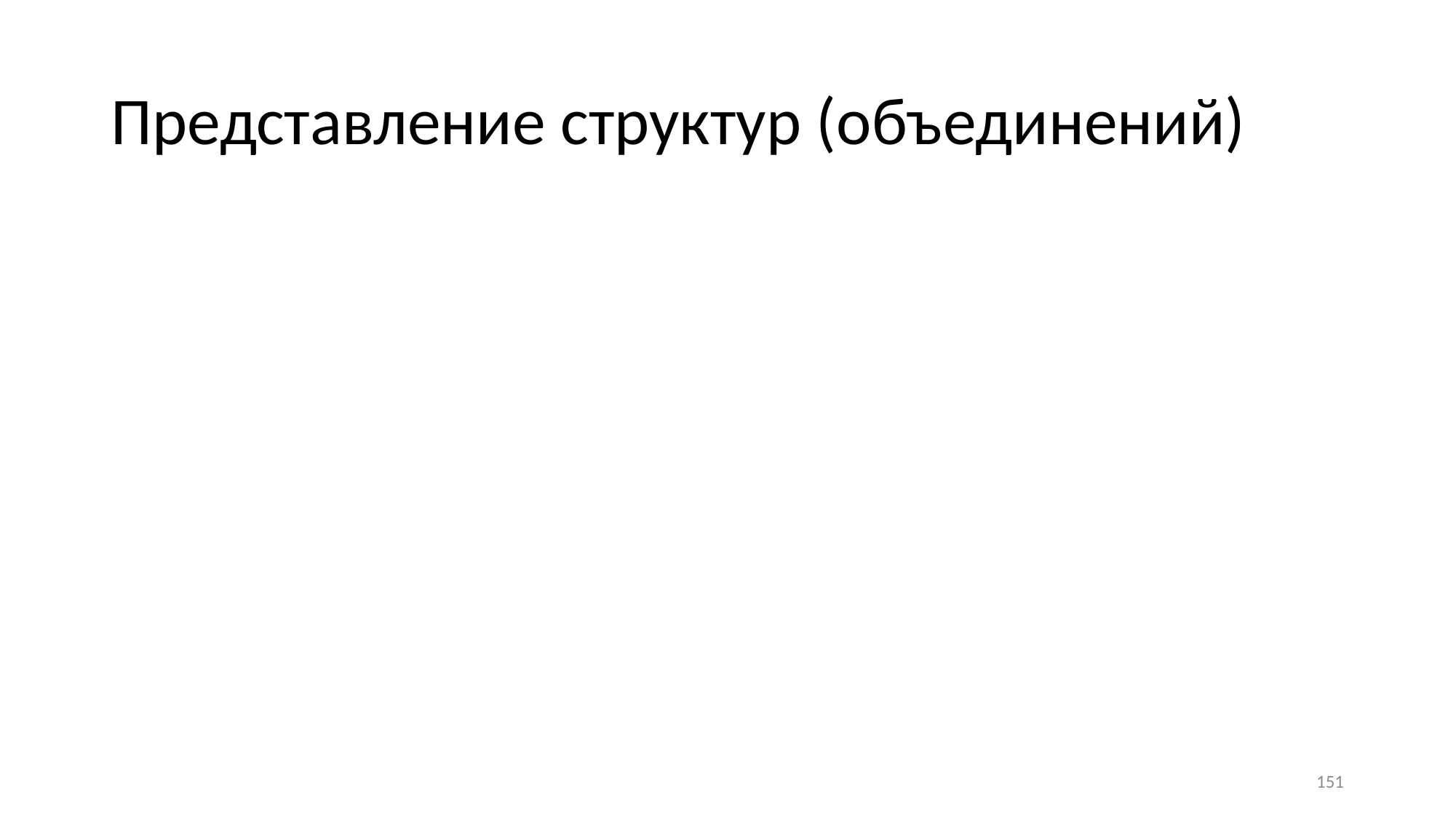

# Представление структур (объединений)
Двоичное представление значения типа структура (объединение) состоит из двоичных представлений значений его элементов и выравнивающих байтов
Представления значений элементов расположены в памяти в порядке описания элементов в списке элементов
Между представлениями значений элементов могут быть выравнивающие байты
Значения выравнивающих байтов не определены

Значение структуры и объединения никогда не является особым
Даже если значение какого-то их элемента является особым
То есть доступ к элементам структур и объединений всегда возможен

Двоичное представление значения элемента объединения может быть короче, чем двоичное представление значения всего объединения
Значение неиспользуемых байтов объединения не определено
151